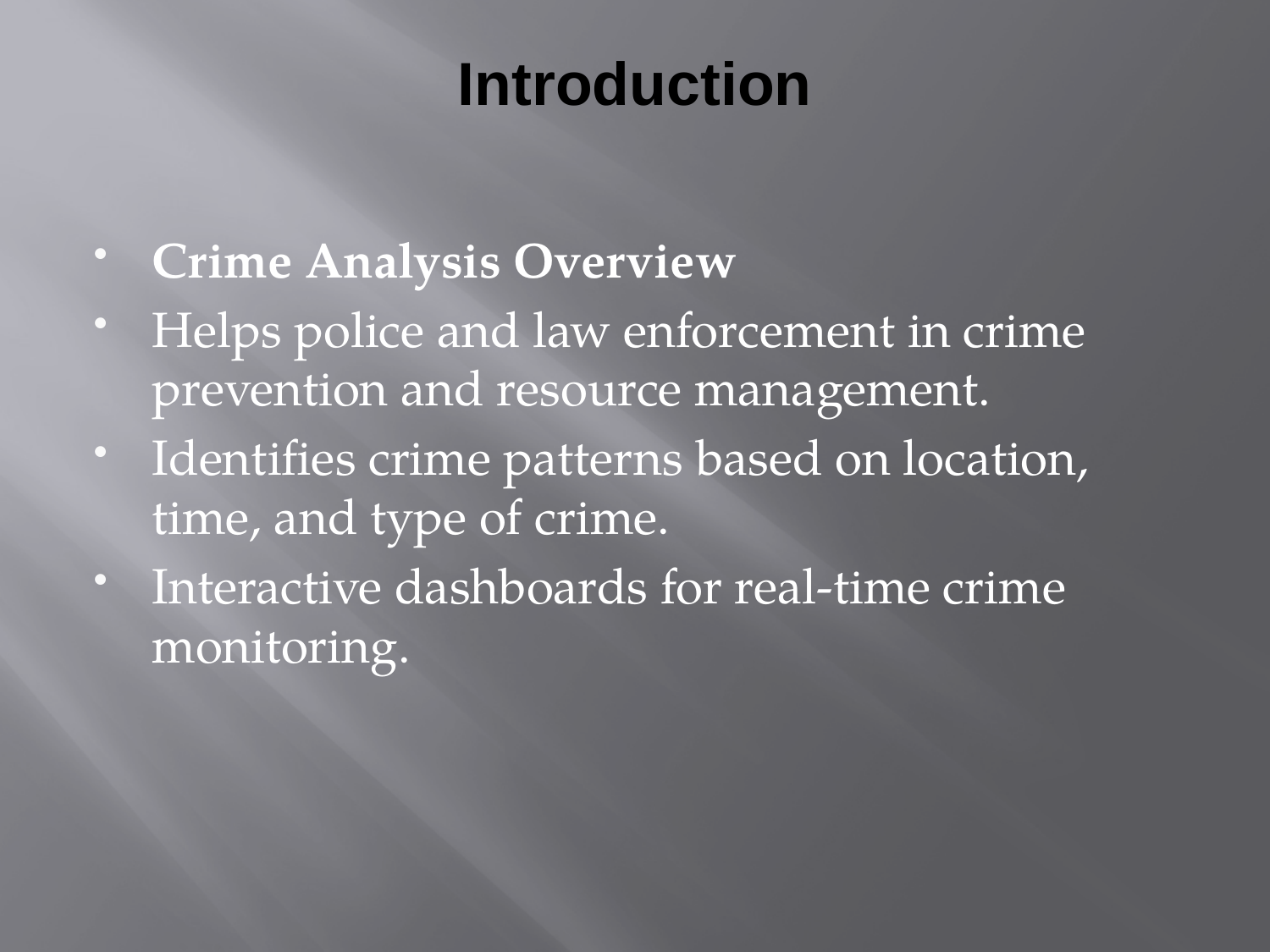

# Introduction
Crime Analysis Overview
Helps police and law enforcement in crime prevention and resource management.
Identifies crime patterns based on location, time, and type of crime.
Interactive dashboards for real-time crime monitoring.